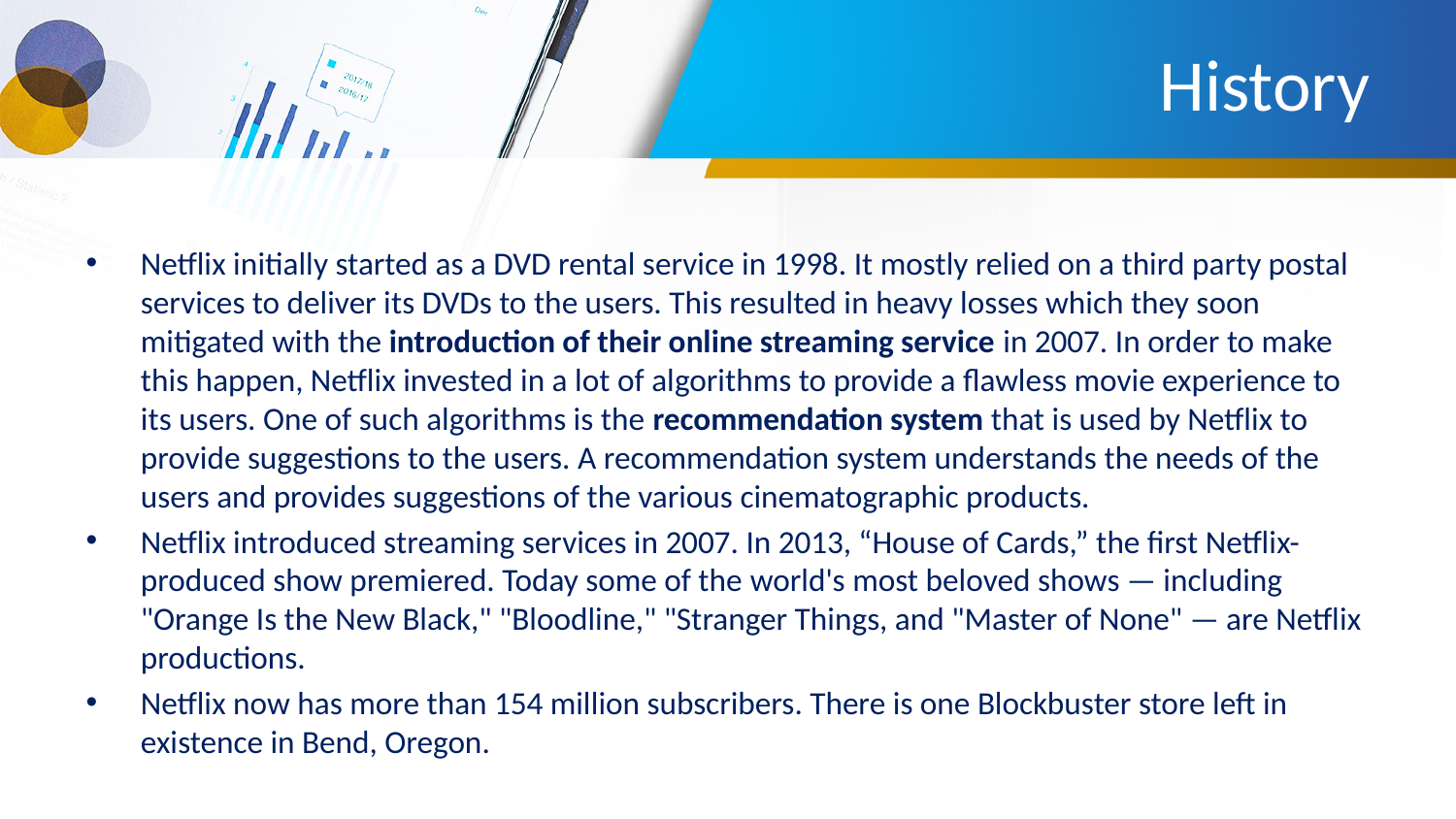

# History

Netflix initially started as a DVD rental service in 1998. It mostly relied on a third party postal services to deliver its DVDs to the users. This resulted in heavy losses which they soon mitigated with the introduction of their online streaming service in 2007. In order to make this happen, Netflix invested in a lot of algorithms to provide a flawless movie experience to its users. One of such algorithms is the recommendation system that is used by Netflix to provide suggestions to the users. A recommendation system understands the needs of the users and provides suggestions of the various cinematographic products.
Netflix introduced streaming services in 2007. In 2013, “House of Cards,” the first Netflix-produced show premiered. Today some of the world's most beloved shows — including "Orange Is the New Black," "Bloodline," "Stranger Things, and "Master of None" — are Netflix productions.
Netflix now has more than 154 million subscribers. There is one Blockbuster store left in existence in Bend, Oregon.